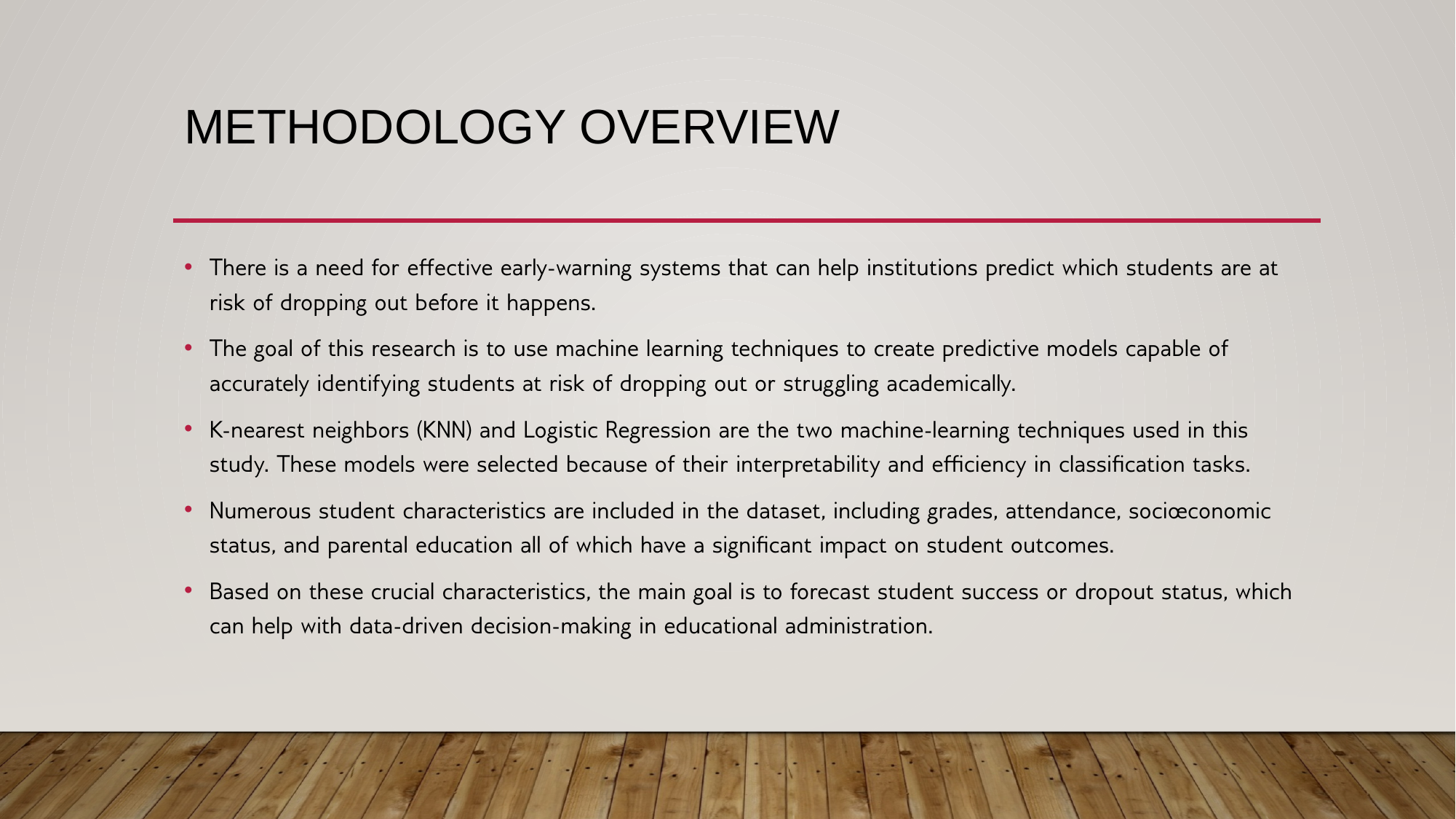

# Methodology Overview
There is a need for effective early-warning systems that can help institutions predict which students are at risk of dropping out before it happens.
The goal of this research is to use machine learning techniques to create predictive models capable of accurately identifying students at risk of dropping out or struggling academically.
K-nearest neighbors (KNN) and Logistic Regression are the two machine-learning techniques used in this study. These models were selected because of their interpretability and efficiency in classification tasks.
Numerous student characteristics are included in the dataset, including grades, attendance, socioeconomic status, and parental education all of which have a significant impact on student outcomes.
Based on these crucial characteristics, the main goal is to forecast student success or dropout status, which can help with data-driven decision-making in educational administration.